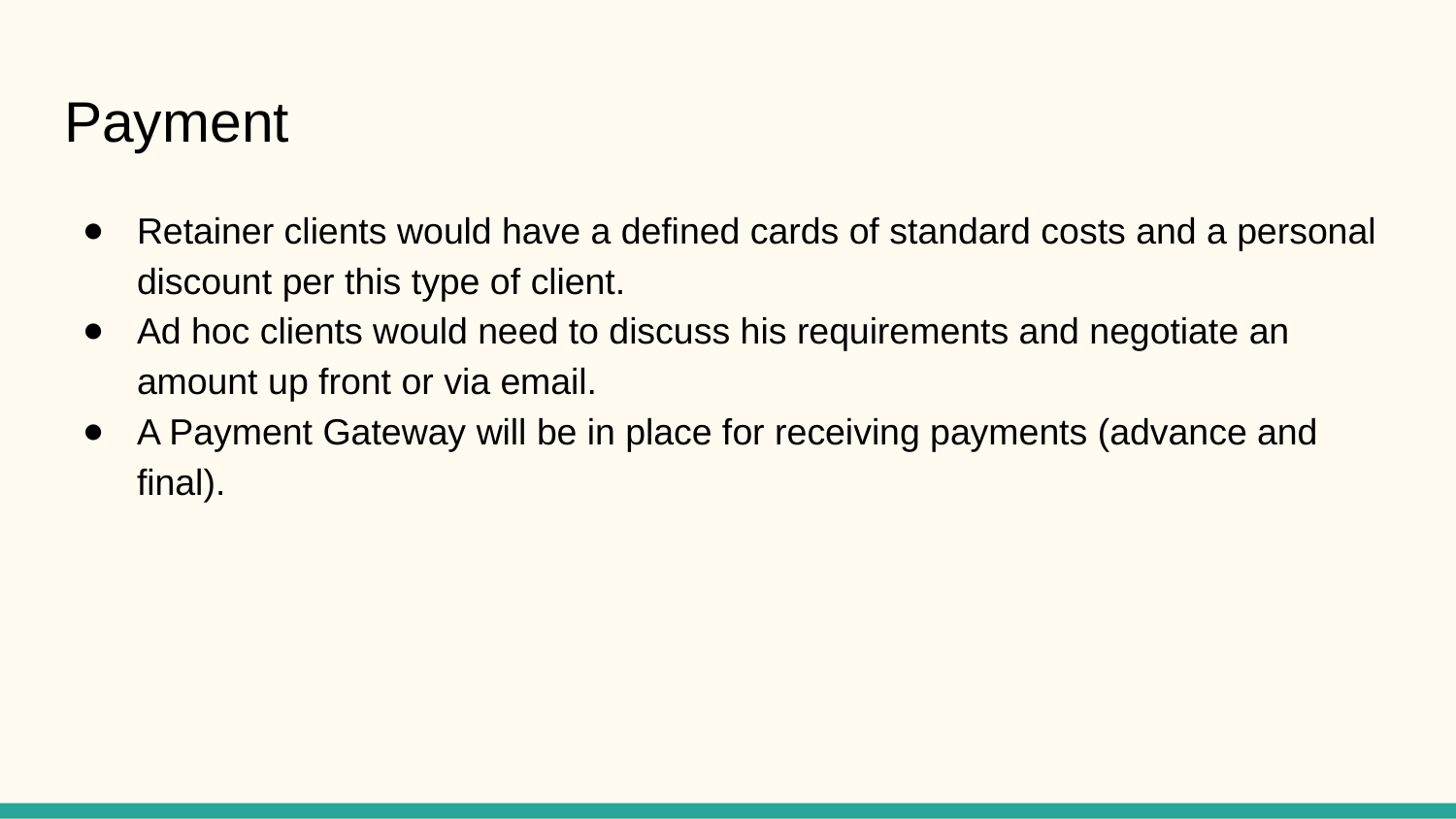

# Payment
Retainer clients would have a defined cards of standard costs and a personal discount per this type of client.
Ad hoc clients would need to discuss his requirements and negotiate an amount up front or via email.
A Payment Gateway will be in place for receiving payments (advance and final).